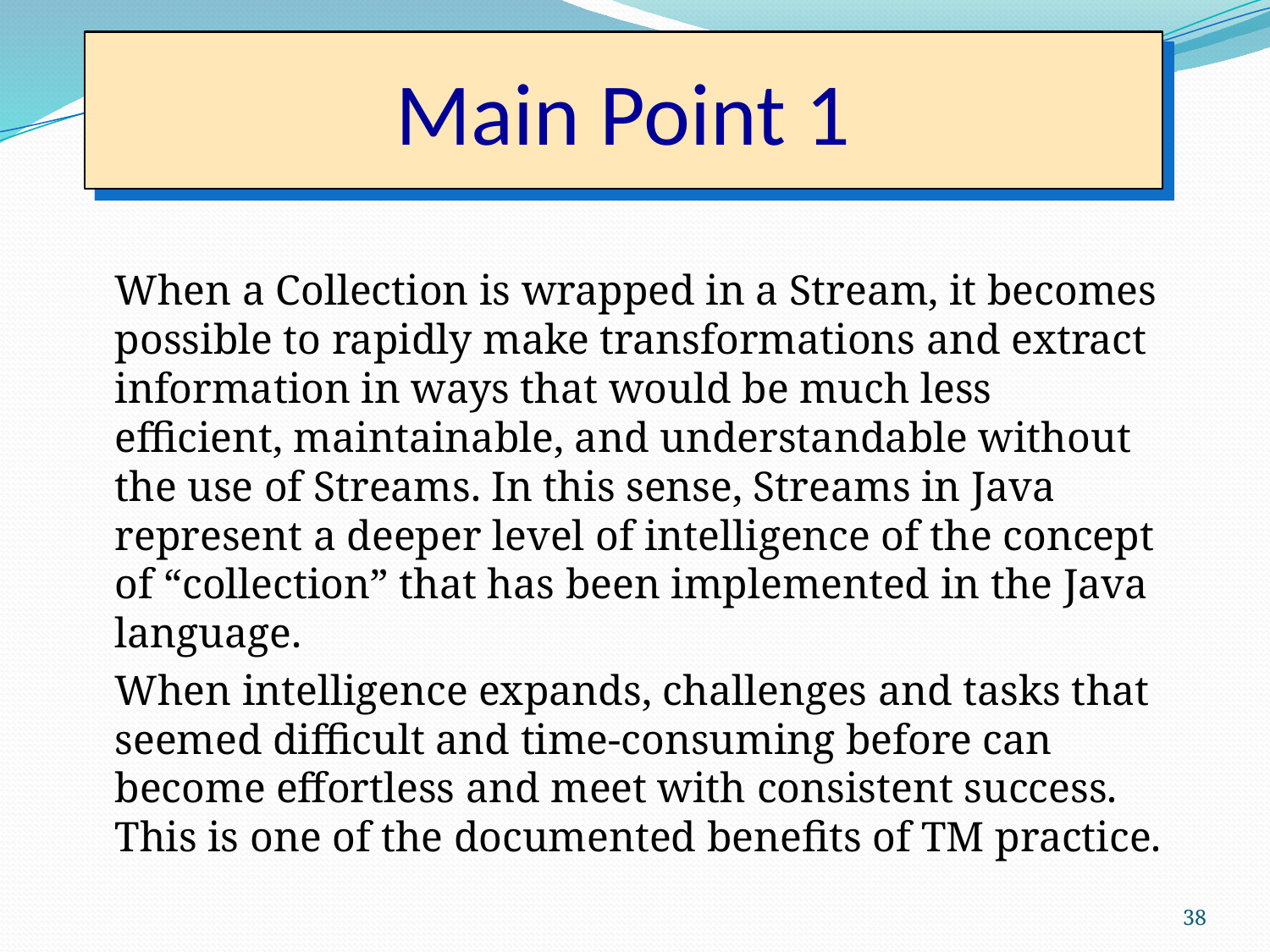

# Main Point 1
When a Collection is wrapped in a Stream, it becomes possible to rapidly make transformations and extract information in ways that would be much less efficient, maintainable, and understandable without the use of Streams. In this sense, Streams in Java represent a deeper level of intelligence of the concept of “collection” that has been implemented in the Java language.
When intelligence expands, challenges and tasks that seemed difficult and time-consuming before can become effortless and meet with consistent success. This is one of the documented benefits of TM practice.
38